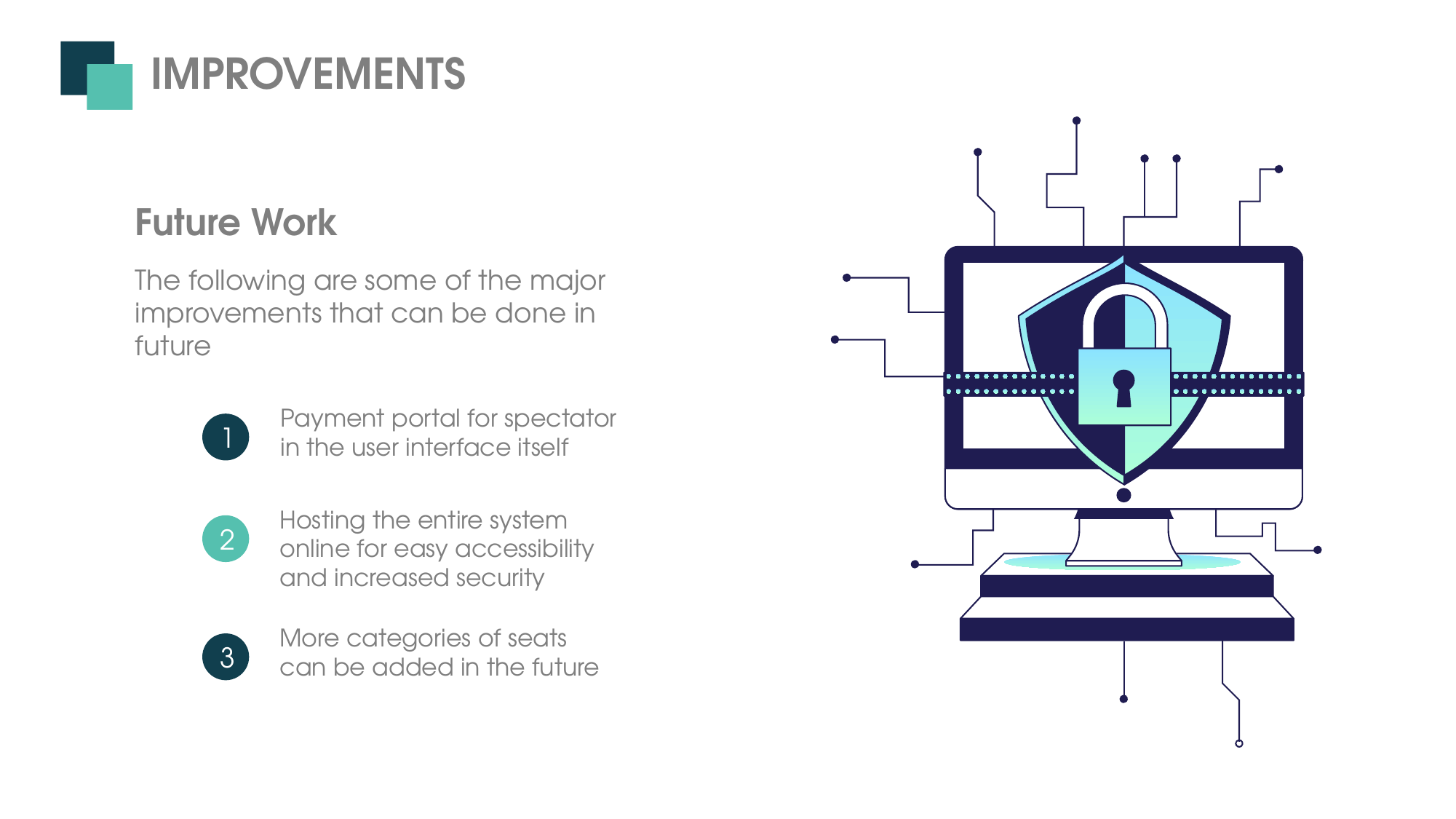

IMPROVEMENTS

Future Work

The following are some of the major improvements that can be done in future
Payment portal for spectator in the user interface itself
1
Hosting the entire system online for easy accessibility and increased security
2
More categories of seats can be added in the future
3